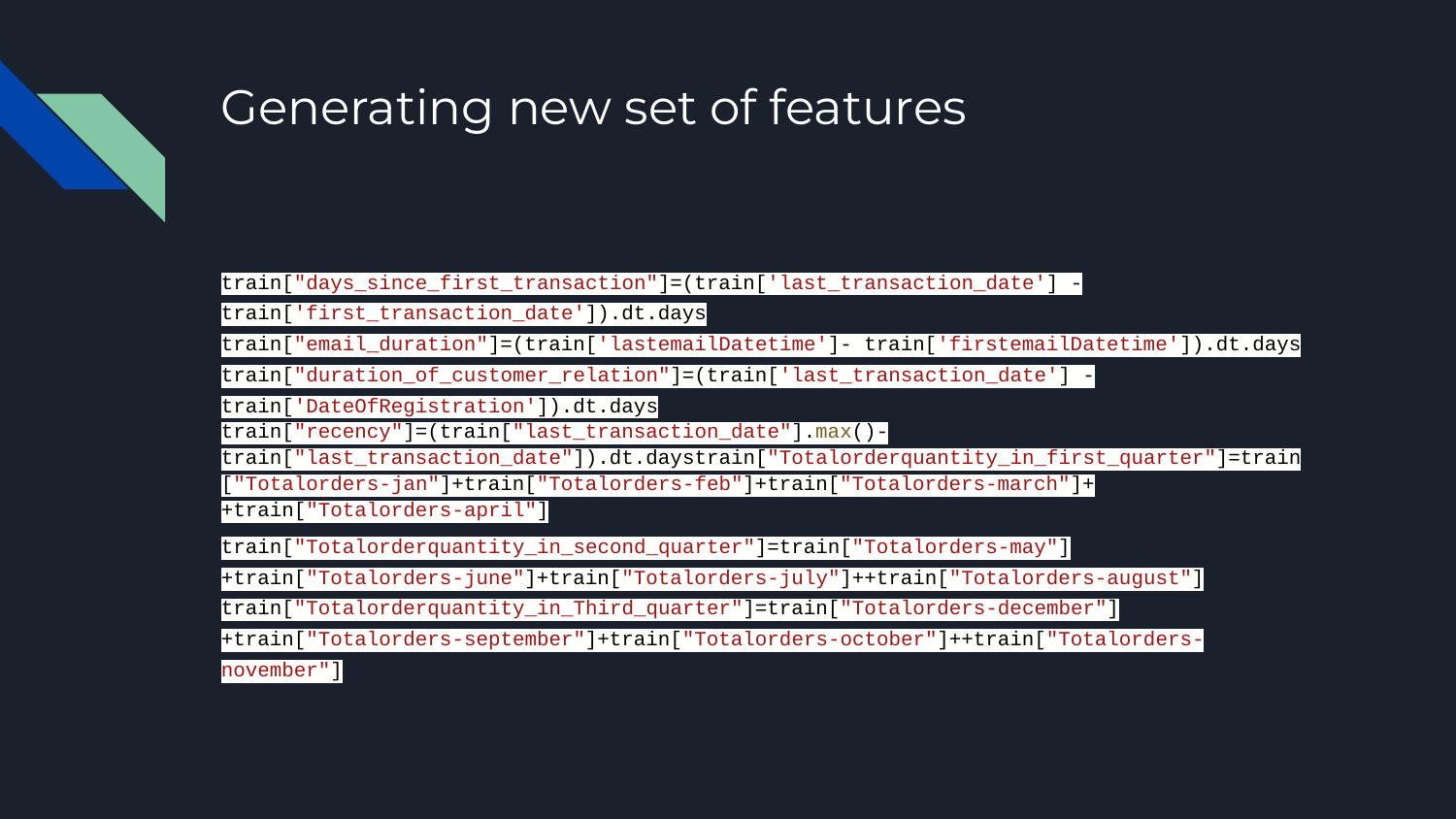

# Generating new set of features
train["days_since_first_transaction"]=(train['last_transaction_date'] - train['first_transaction_date']).dt.days
train["email_duration"]=(train['lastemailDatetime']- train['firstemailDatetime']).dt.days
train["duration_of_customer_relation"]=(train['last_transaction_date'] - train['DateOfRegistration']).dt.days
train["recency"]=(train["last_transaction_date"].max()-train["last_transaction_date"]).dt.daystrain["Totalorderquantity_in_first_quarter"]=train["Totalorders-jan"]+train["Totalorders-feb"]+train["Totalorders-march"]++train["Totalorders-april"]
train["Totalorderquantity_in_second_quarter"]=train["Totalorders-may"]+train["Totalorders-june"]+train["Totalorders-july"]++train["Totalorders-august"]
train["Totalorderquantity_in_Third_quarter"]=train["Totalorders-december"]+train["Totalorders-september"]+train["Totalorders-october"]++train["Totalorders-november"]